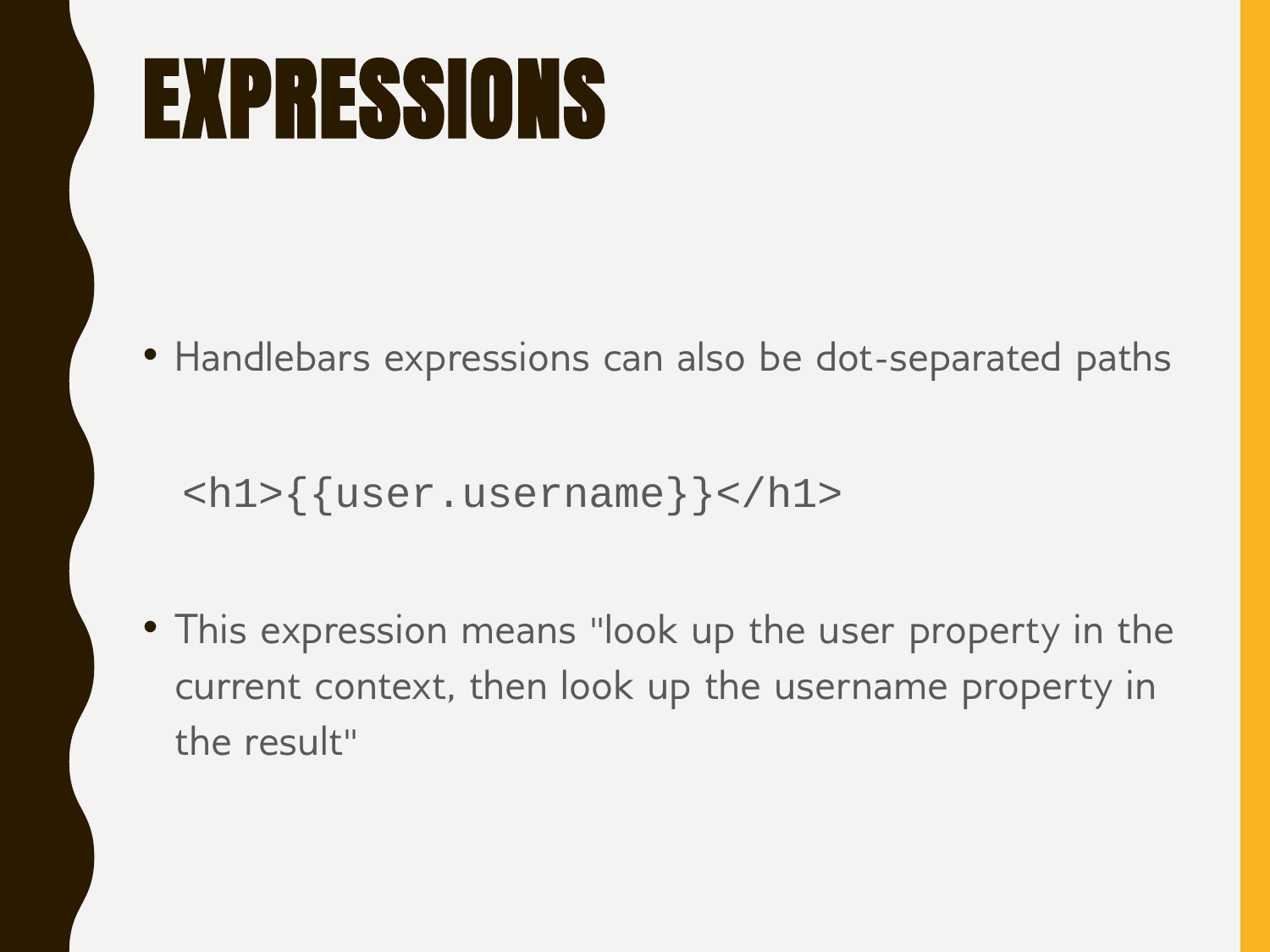

# Expressions
Handlebars expressions can also be dot-separated paths

<h1>{{user.username}}</h1>

This expression means "look up the user property in the current context, then look up the username property in the result"